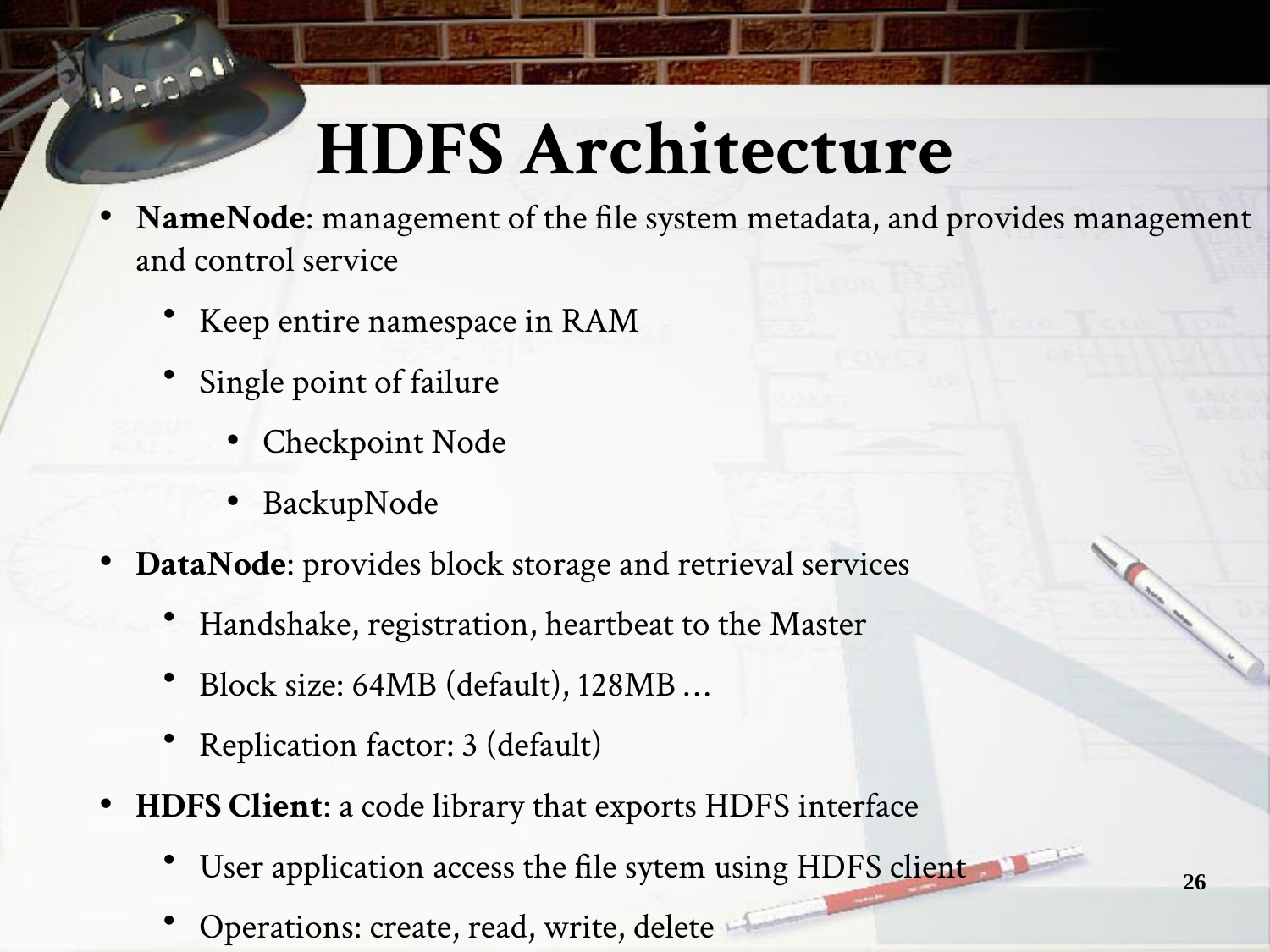

HDFS Architecture
NameNode: management of the file system metadata, and provides management and control service
Keep entire namespace in RAM
Single point of failure
Checkpoint Node
BackupNode
DataNode: provides block storage and retrieval services
Handshake, registration, heartbeat to the Master
Block size: 64MB (default), 128MB …
Replication factor: 3 (default)
HDFS Client: a code library that exports HDFS interface
User application access the file sytem using HDFS client
Operations: create, read, write, delete
26